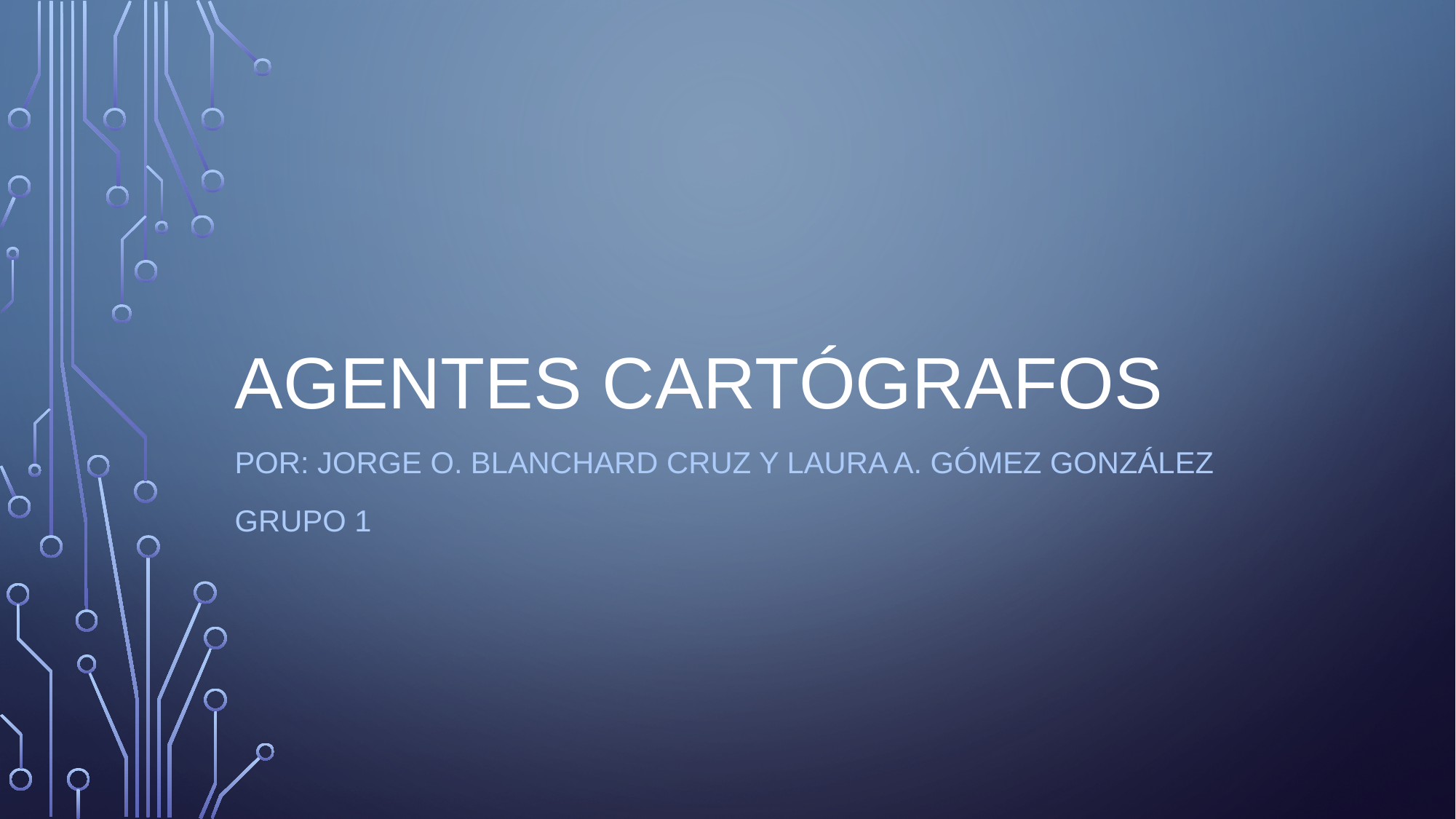

# Agentes cartógrafos
Por: Jorge o. blanchard cruz y laura a. Gómez González
Grupo 1